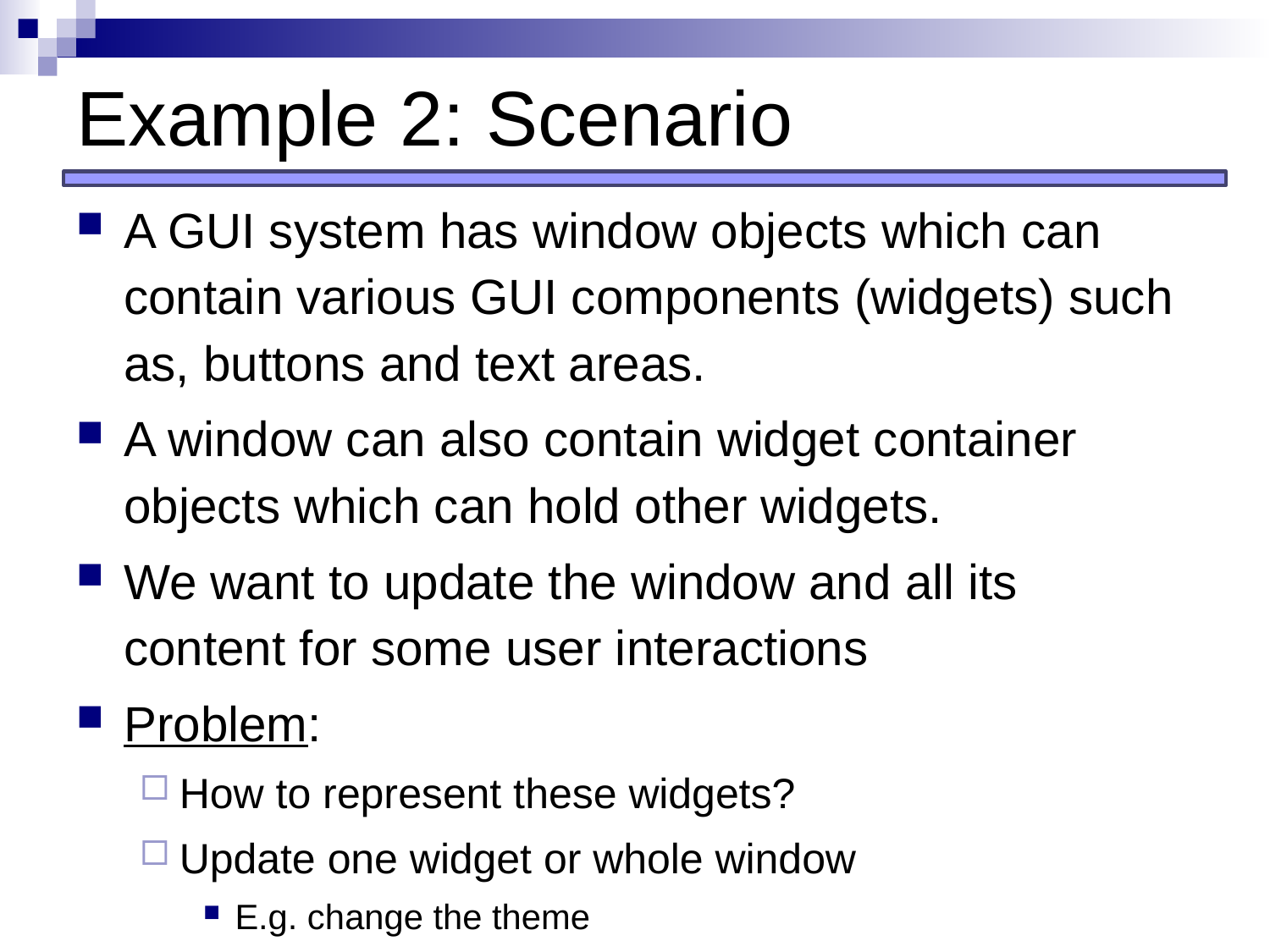

# Example 2: Scenario
A GUI system has window objects which can contain various GUI components (widgets) such as, buttons and text areas.
A window can also contain widget container objects which can hold other widgets.
We want to update the window and all its content for some user interactions
Problem:
How to represent these widgets?
Update one widget or whole window
E.g. change the theme